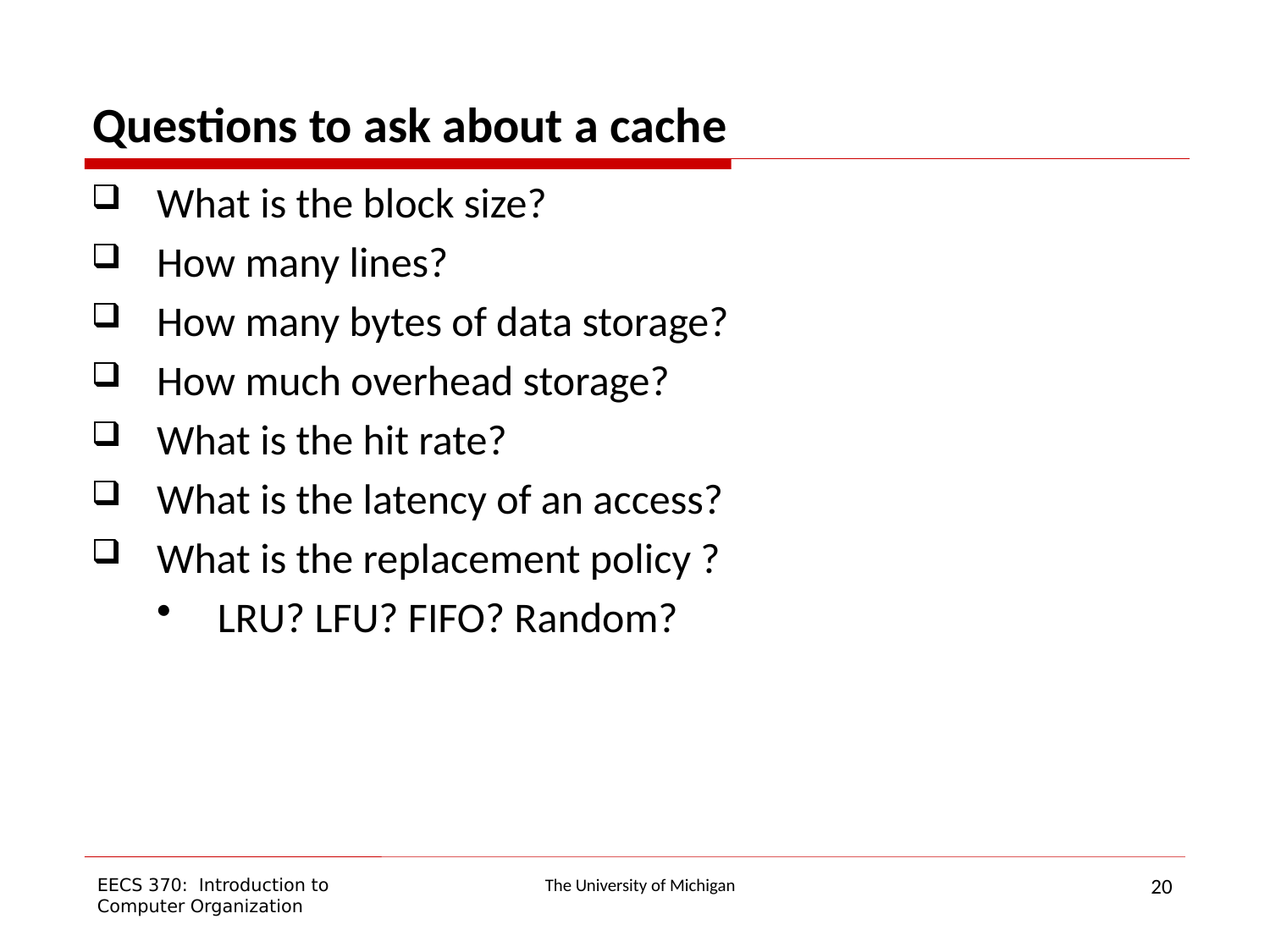

# Questions to ask about a cache
What is the block size?
How many lines?
How many bytes of data storage?
How much overhead storage?
What is the hit rate?
What is the latency of an access?
What is the replacement policy ?
LRU? LFU? FIFO? Random?
20
EECS 370:  Introduction to
Computer Organization